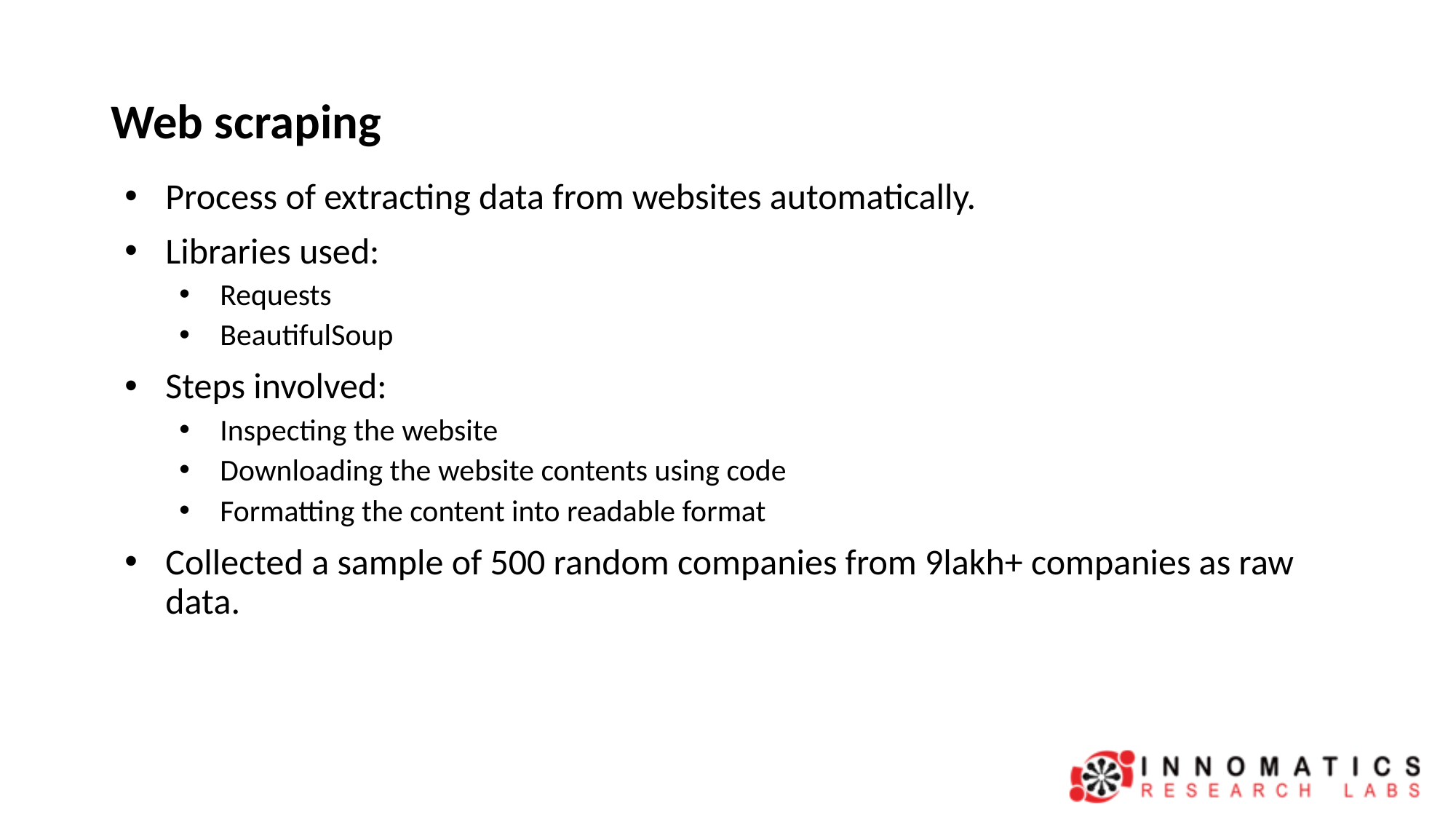

# Web scraping
Process of extracting data from websites automatically.
Libraries used:
Requests
BeautifulSoup
Steps involved:
Inspecting the website
Downloading the website contents using code
Formatting the content into readable format
Collected a sample of 500 random companies from 9lakh+ companies as raw data.